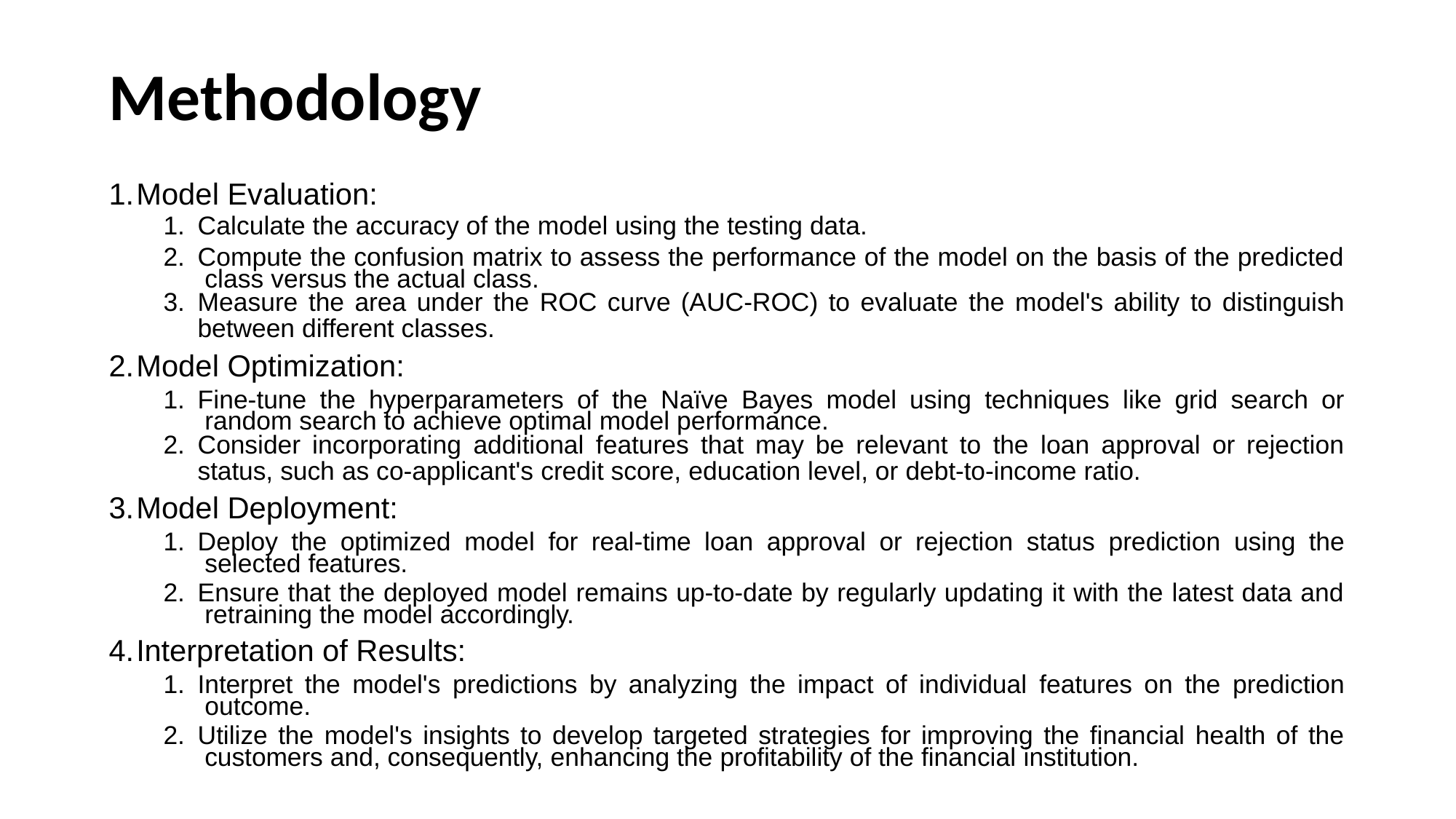

# Methodology
Model Evaluation:
Calculate the accuracy of the model using the testing data.
Compute the confusion matrix to assess the performance of the model on the basis of the predicted  class versus the actual class.
Measure the area under the ROC curve (AUC-ROC) to evaluate the model's ability to distinguish
between different classes.
Model Optimization:
Fine-tune the hyperparameters of the Naïve Bayes model using techniques like grid search or  random search to achieve optimal model performance.
Consider incorporating additional features that may be relevant to the loan approval or rejection
status, such as co-applicant's credit score, education level, or debt-to-income ratio.
Model Deployment:
Deploy the optimized model for real-time loan approval or rejection status prediction using the  selected features.
Ensure that the deployed model remains up-to-date by regularly updating it with the latest data and  retraining the model accordingly.
Interpretation of Results:
Interpret the model's predictions by analyzing the impact of individual features on the prediction  outcome.
Utilize the model's insights to develop targeted strategies for improving the financial health of the  customers and, consequently, enhancing the profitability of the financial institution.